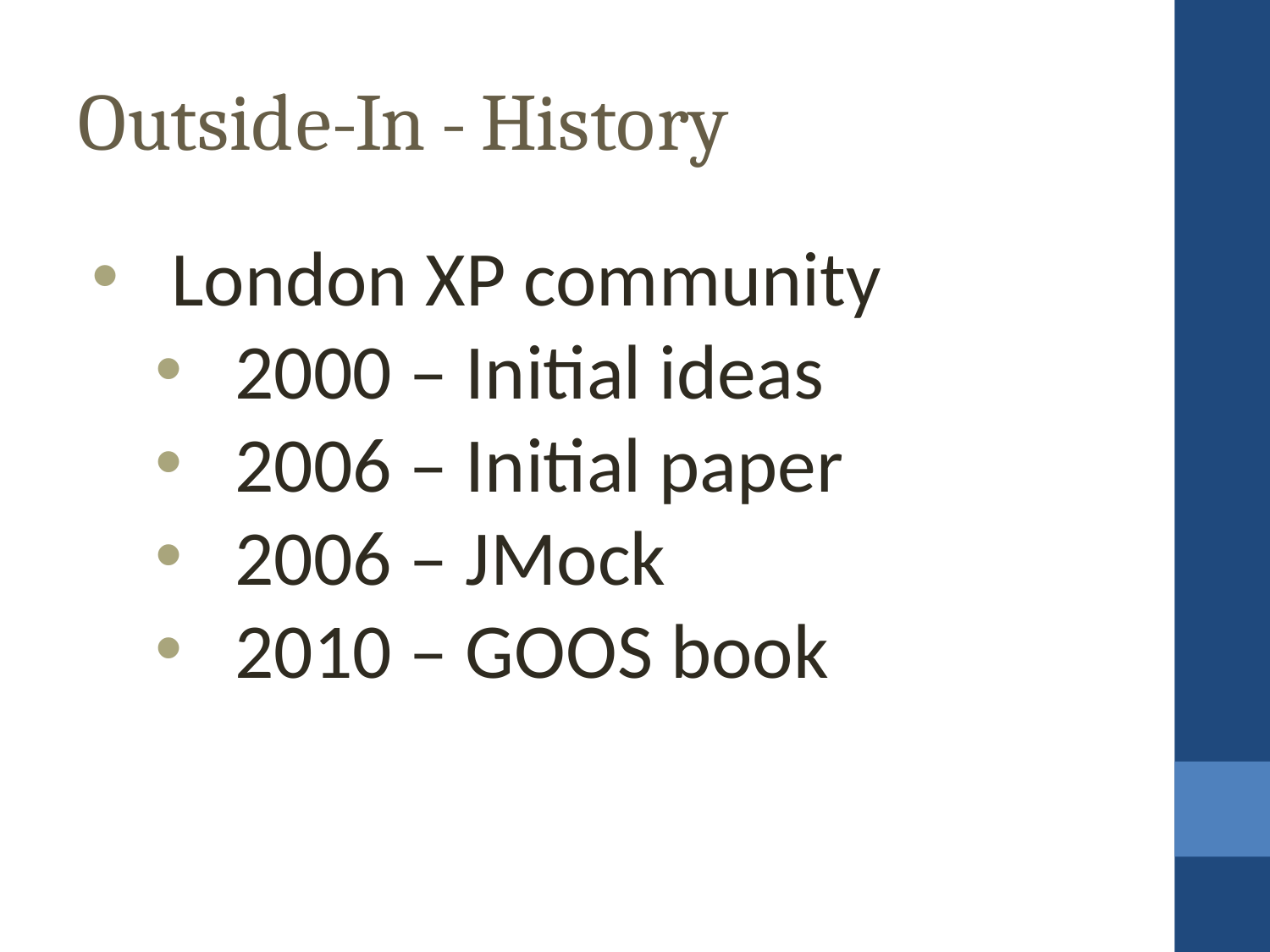

Outside-In - History
London XP community
2000 – Initial ideas
2006 – Initial paper
2006 – JMock
2010 – GOOS book